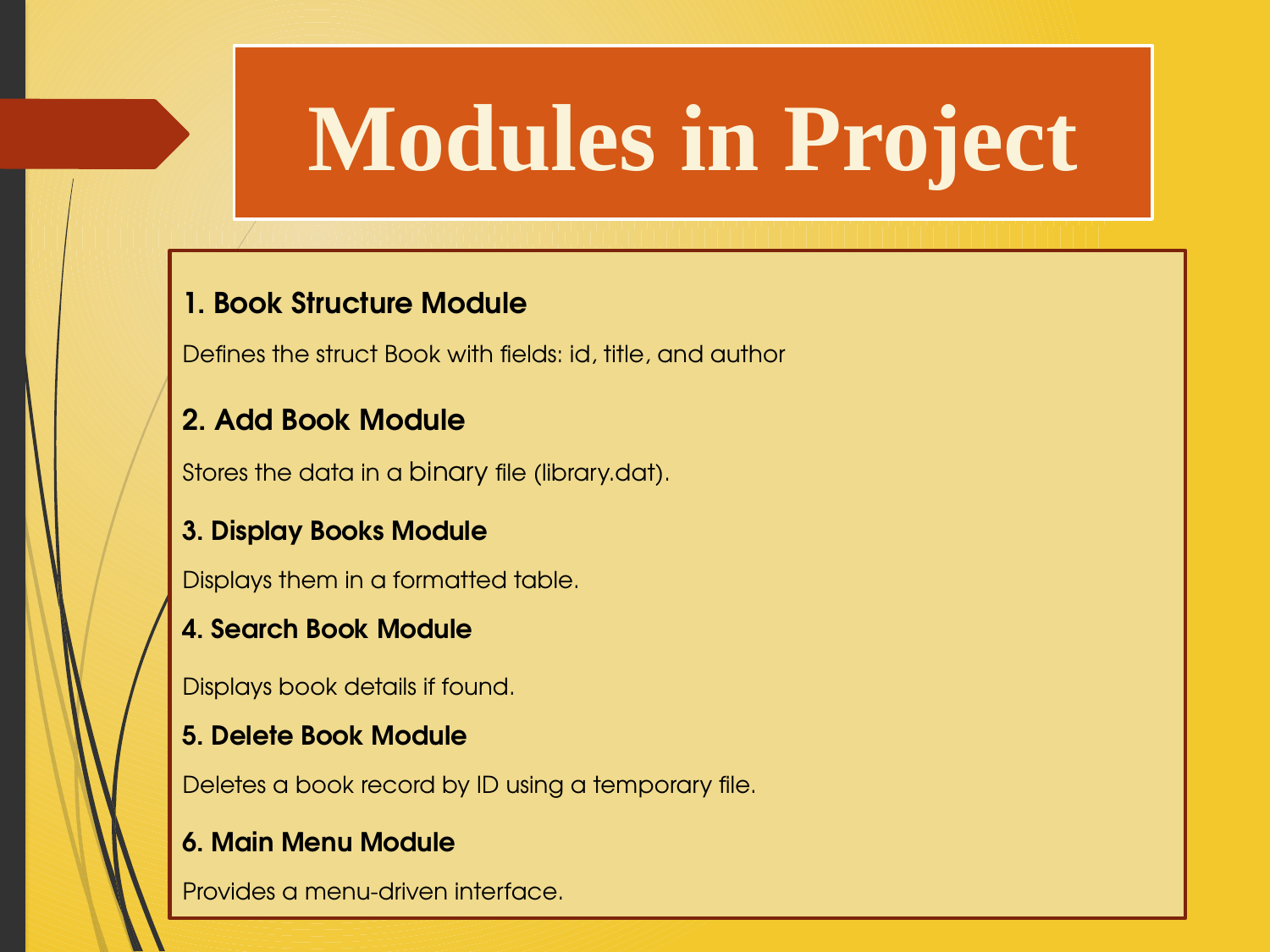

# Modules in Project

1. Book Structure Module

Defines the struct Book with fields: id, title, and author

2. Add Book Module

Stores the data in a binary file (library.dat).

3. Display Books Module

Displays them in a formatted table.

4. Search Book Module

Displays book details if found.

5. Delete Book Module

Deletes a book record by ID using a temporary file.

6. Main Menu Module

Provides a menu-driven interface.